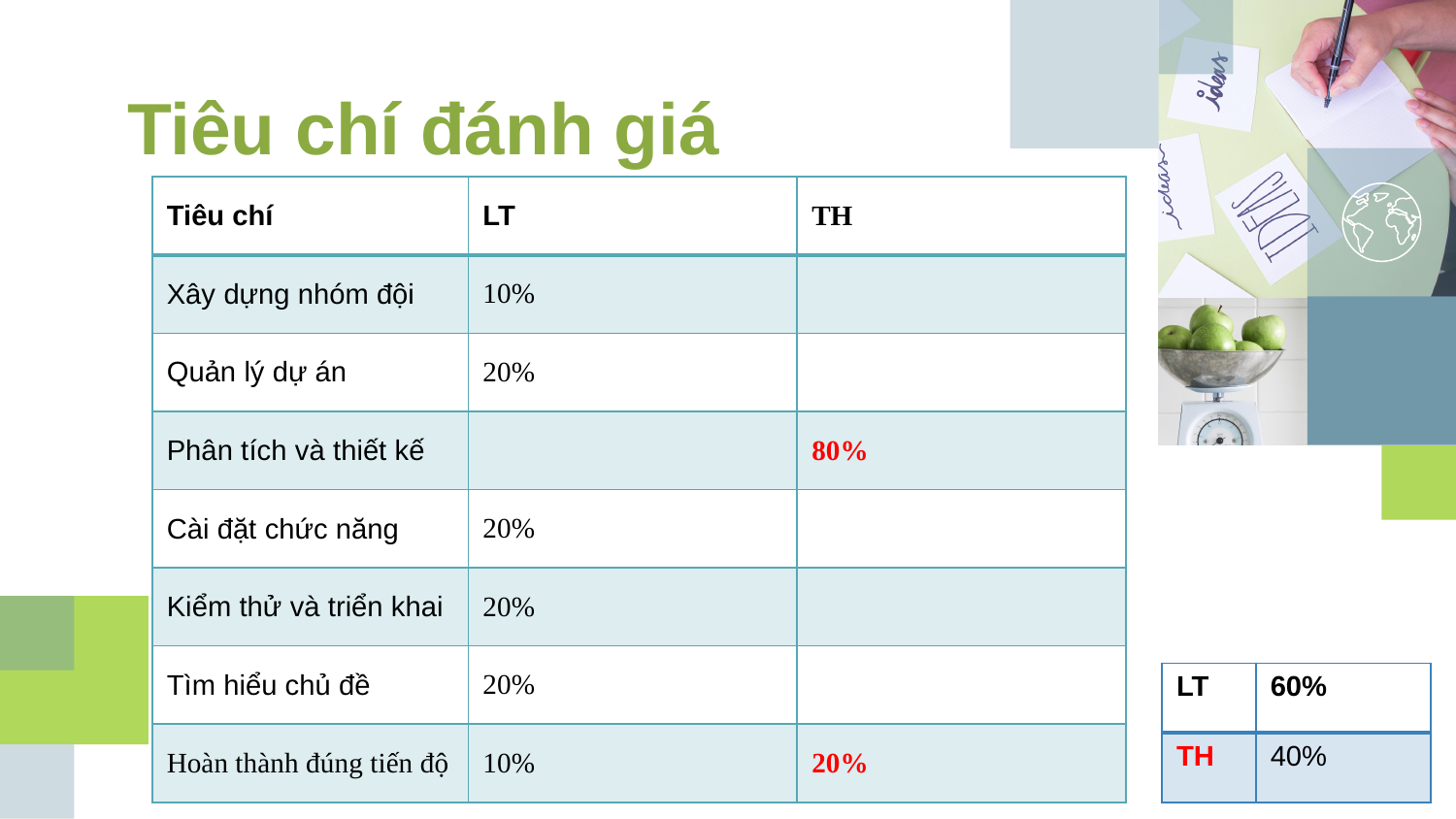

Tiêu chí đánh giá
| Tiêu chí | LT | TH |
| --- | --- | --- |
| Xây dựng nhóm đội | 10% |  |
| Quản lý dự án | 20% |  |
| Phân tích và thiết kế |  | 80% |
| Cài đặt chức năng | 20% |  |
| Kiểm thử và triển khai | 20% |  |
| Tìm hiểu chủ đề | 20% |  |
| Hoàn thành đúng tiến độ | 10% | 20% |
| LT | 60% |
| --- | --- |
| TH | 40% |